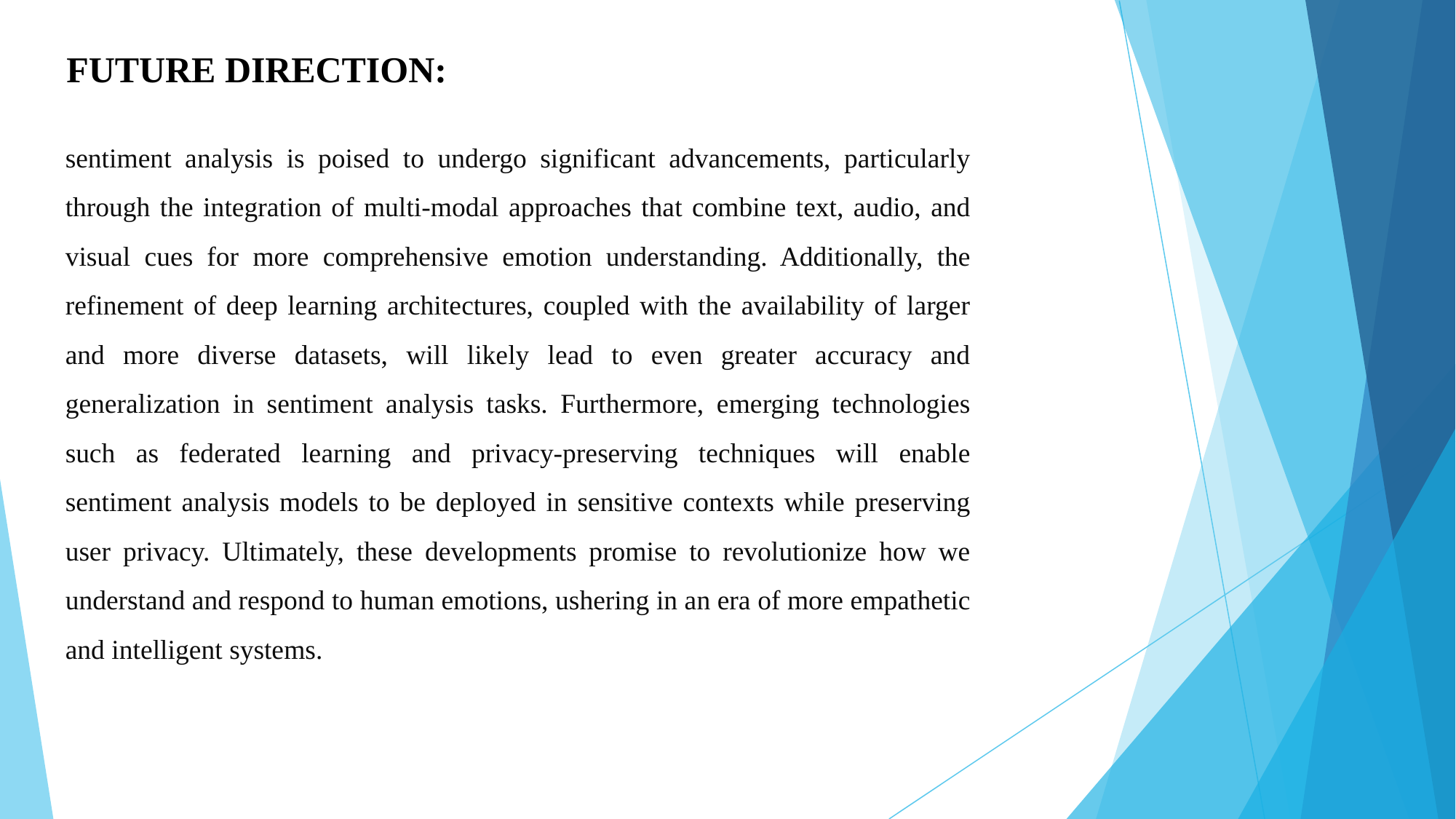

# FUTURE DIRECTION:
sentiment analysis is poised to undergo significant advancements, particularly through the integration of multi-modal approaches that combine text, audio, and visual cues for more comprehensive emotion understanding. Additionally, the refinement of deep learning architectures, coupled with the availability of larger and more diverse datasets, will likely lead to even greater accuracy and generalization in sentiment analysis tasks. Furthermore, emerging technologies such as federated learning and privacy-preserving techniques will enable sentiment analysis models to be deployed in sensitive contexts while preserving user privacy. Ultimately, these developments promise to revolutionize how we understand and respond to human emotions, ushering in an era of more empathetic and intelligent systems.